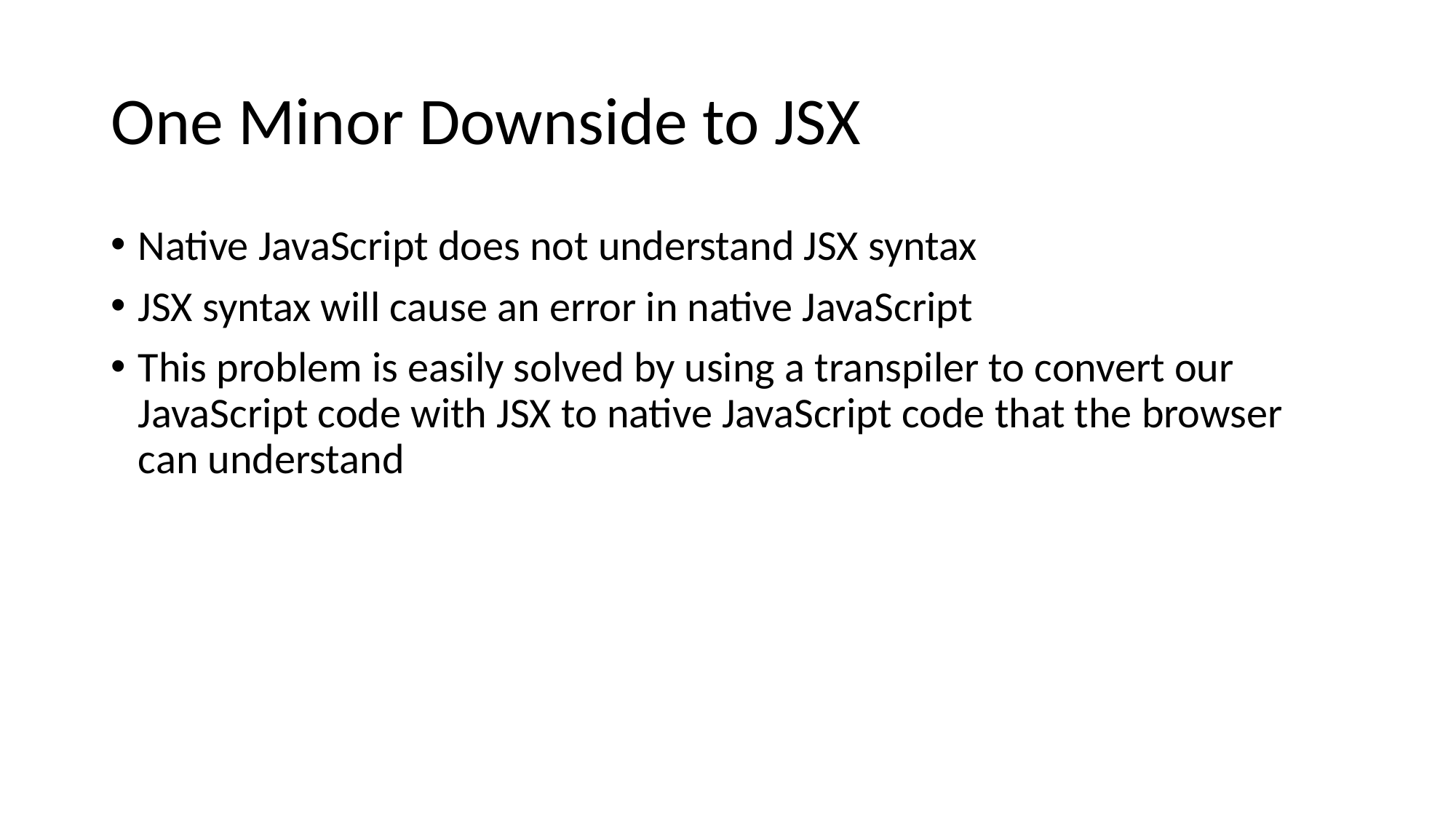

# One Minor Downside to JSX
Native JavaScript does not understand JSX syntax
JSX syntax will cause an error in native JavaScript
This problem is easily solved by using a transpiler to convert our JavaScript code with JSX to native JavaScript code that the browser can understand